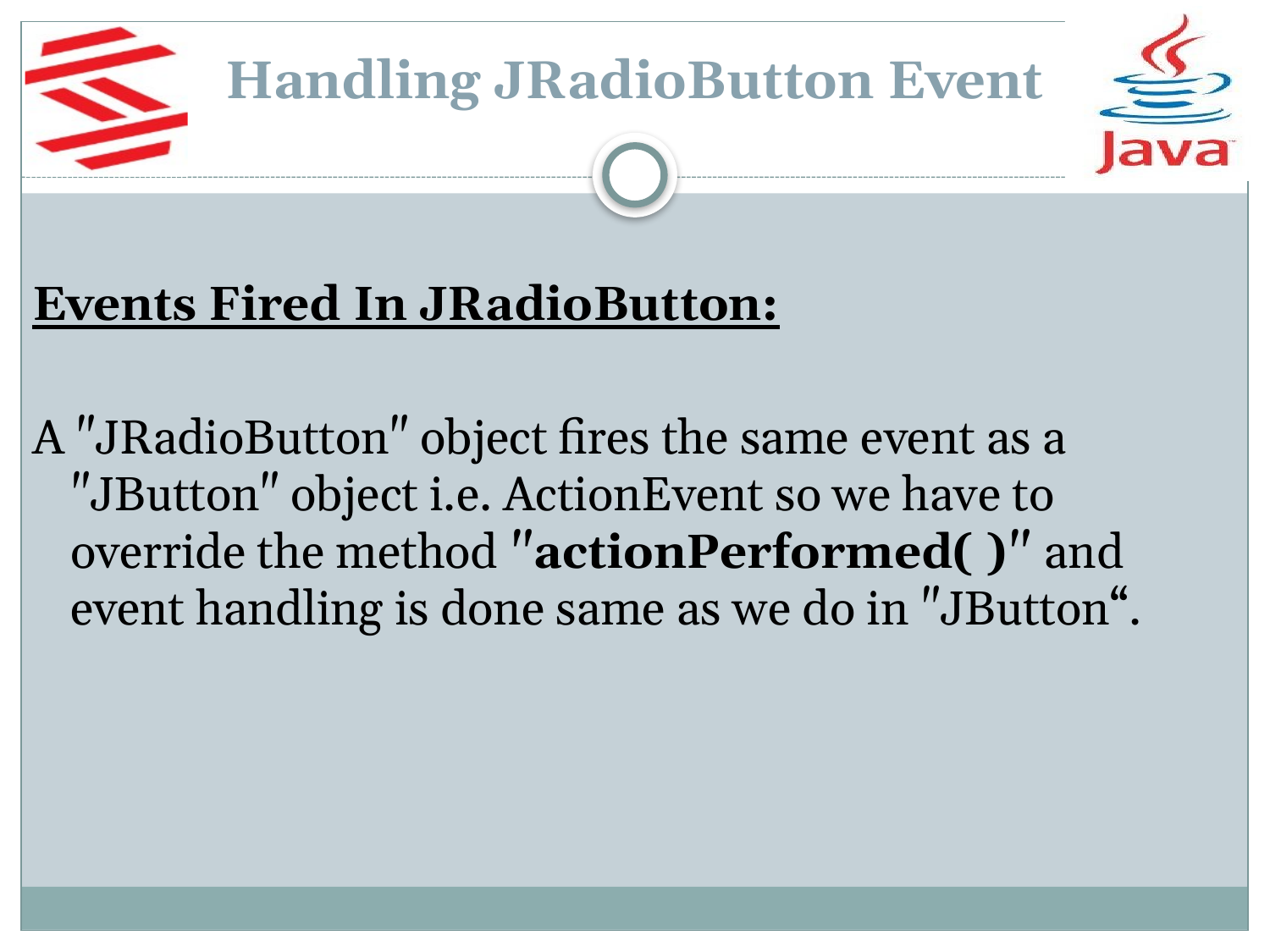

Events Fired In JRadioButton:

A "JRadioButton" object fires the same event as a "JButton" object i.e. ActionEvent so we have to override the method "actionPerformed( )" and event handling is done same as we do in "JButton“.

Handling JRadioButton Event